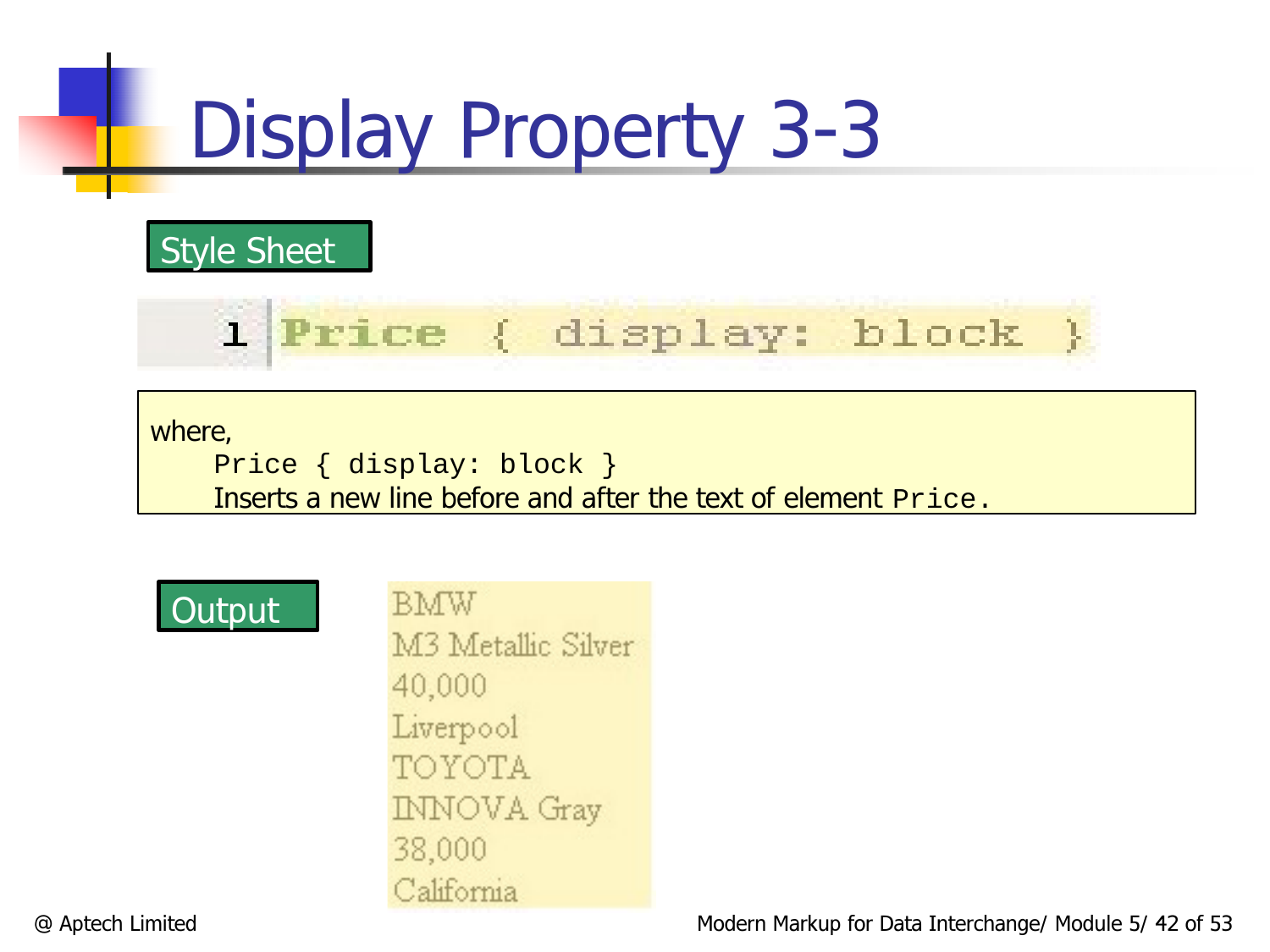

# Display Property 3-3

Style Sheet

where,
Price { display: block }
Inserts a new line before and after the text of element Price.

Output
@ Aptech Limited
Modern Markup for Data Interchange/ Module 5/ 42 of 53